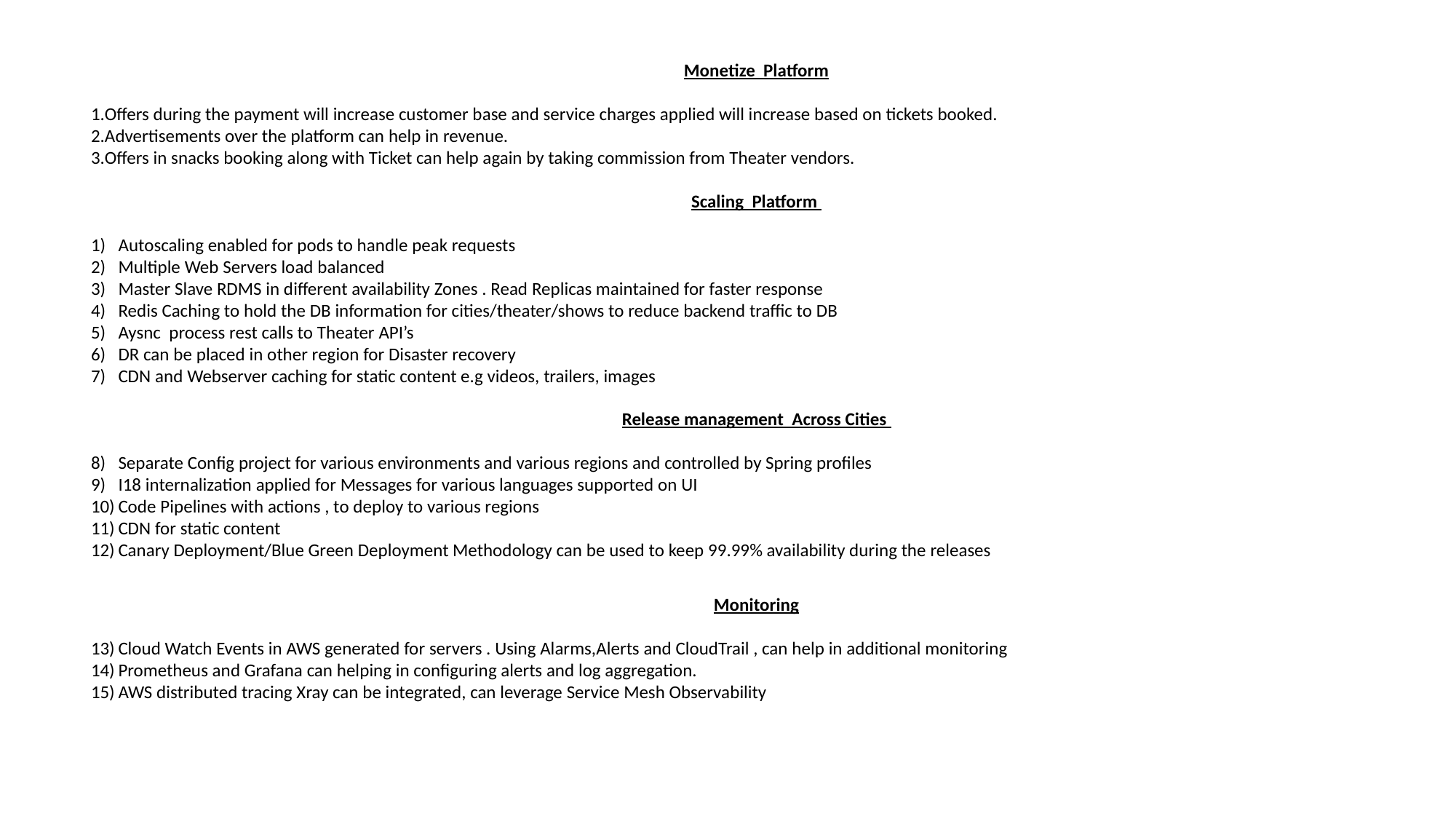

Monetize  Platform

Offers during the payment will increase customer base and service charges applied will increase based on tickets booked.
Advertisements over the platform can help in revenue.
Offers in snacks booking along with Ticket can help again by taking commission from Theater vendors.

Scaling  Platform

Autoscaling enabled for pods to handle peak requests
Multiple Web Servers load balanced
Master Slave RDMS in different availability Zones . Read Replicas maintained for faster response
Redis Caching to hold the DB information for cities/theater/shows to reduce backend traffic to DB
Aysnc  process rest calls to Theater API’s
DR can be placed in other region for Disaster recovery
CDN and Webserver caching for static content e.g videos, trailers, images

Release management  Across Cities

Separate Config project for various environments and various regions and controlled by Spring profiles
I18 internalization applied for Messages for various languages supported on UI
Code Pipelines with actions , to deploy to various regions
CDN for static content
Canary Deployment/Blue Green Deployment Methodology can be used to keep 99.99% availability during the releases

Monitoring

Cloud Watch Events in AWS generated for servers . Using Alarms,Alerts and CloudTrail , can help in additional monitoring
Prometheus and Grafana can helping in configuring alerts and log aggregation.
AWS distributed tracing Xray can be integrated, can leverage Service Mesh Observability